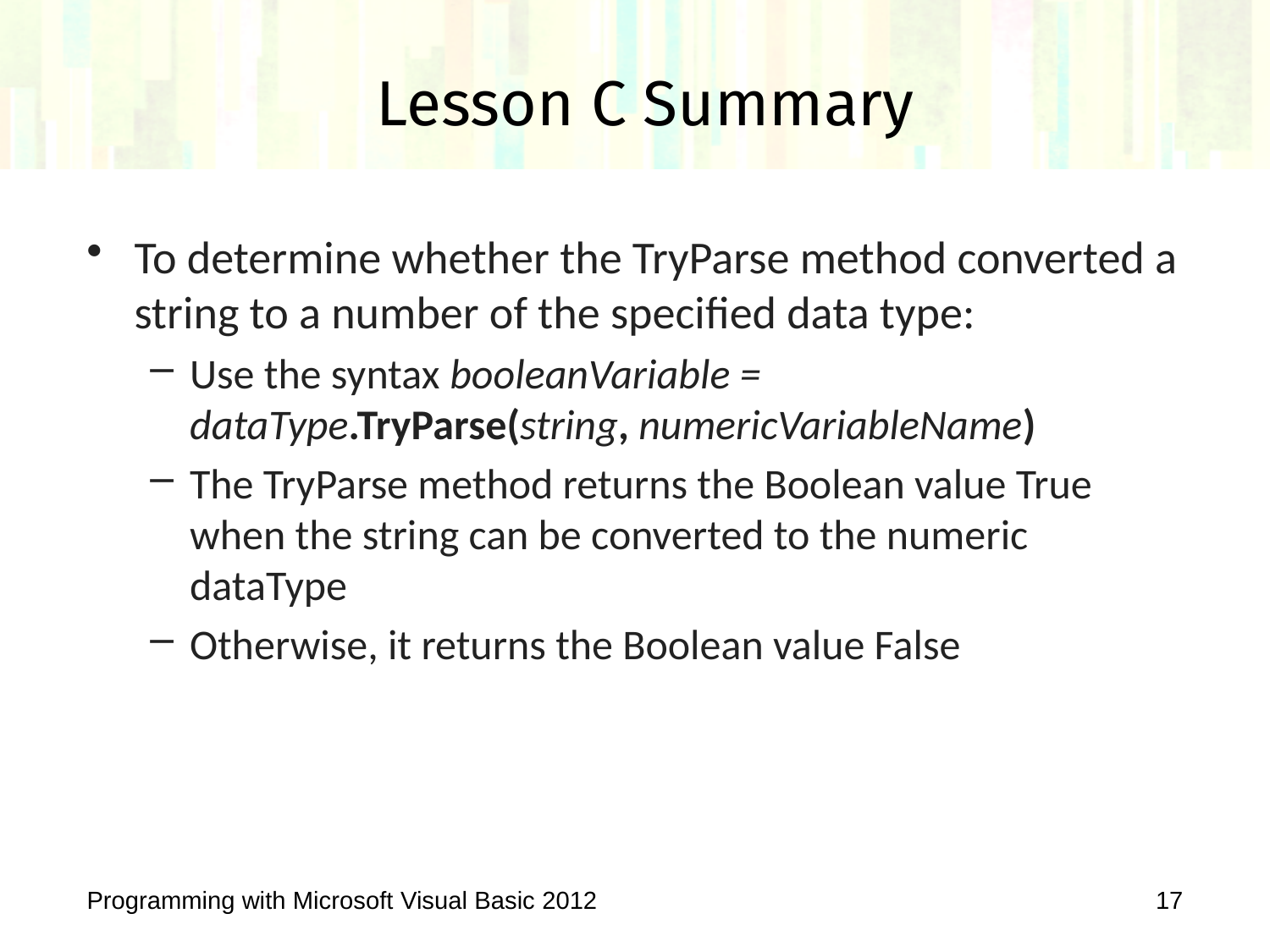

Lesson C Summary
To determine whether the TryParse method converted a string to a number of the specified data type:
Use the syntax booleanVariable = dataType.TryParse(string, numericVariableName)
The TryParse method returns the Boolean value True when the string can be converted to the numeric dataType
Otherwise, it returns the Boolean value False

Programming with Microsoft Visual Basic 2012
17